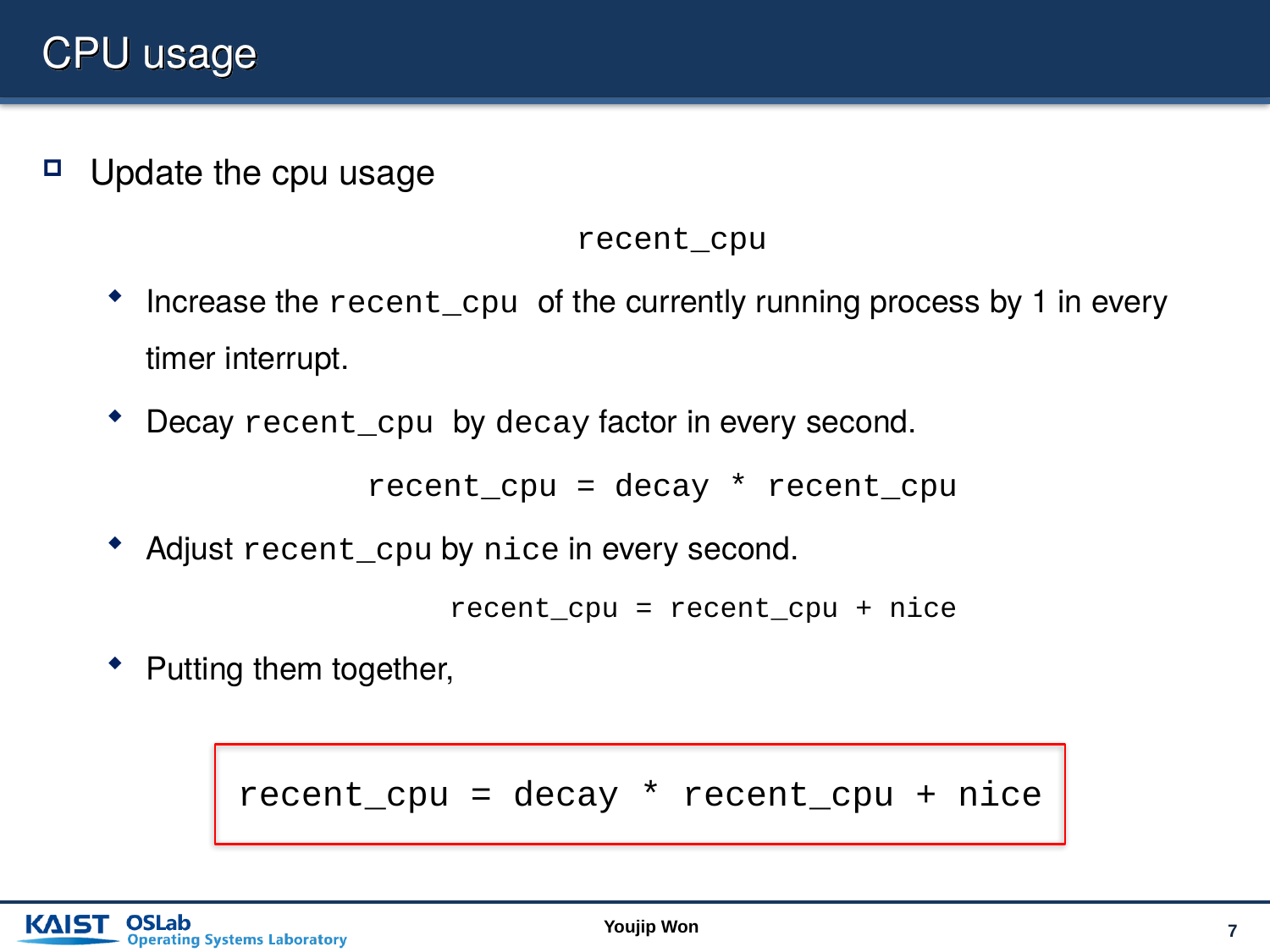

# CPU usage
Update the cpu usage
recent_cpu
Increase the recent_cpu of the currently running process by 1 in every timer interrupt.
Decay recent_cpu by decay factor in every second.
recent_cpu = decay * recent_cpu
Adjust recent_cpu by nice in every second.
recent_cpu = recent_cpu + nice
Putting them together,

recent_cpu = decay * recent_cpu + nice

Youjip Won
7